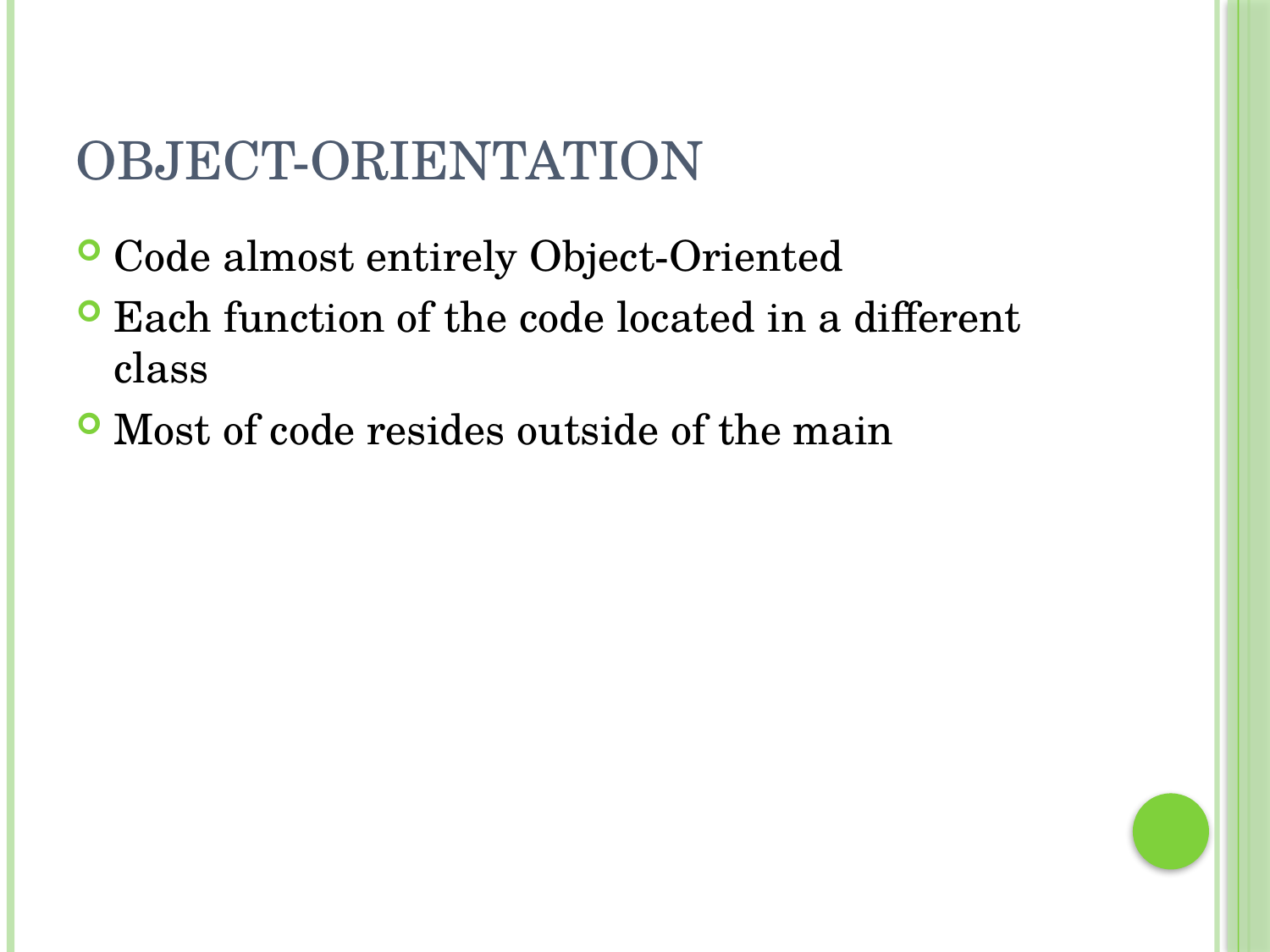

# Object-Orientation
Code almost entirely Object-Oriented
Each function of the code located in a different class
Most of code resides outside of the main